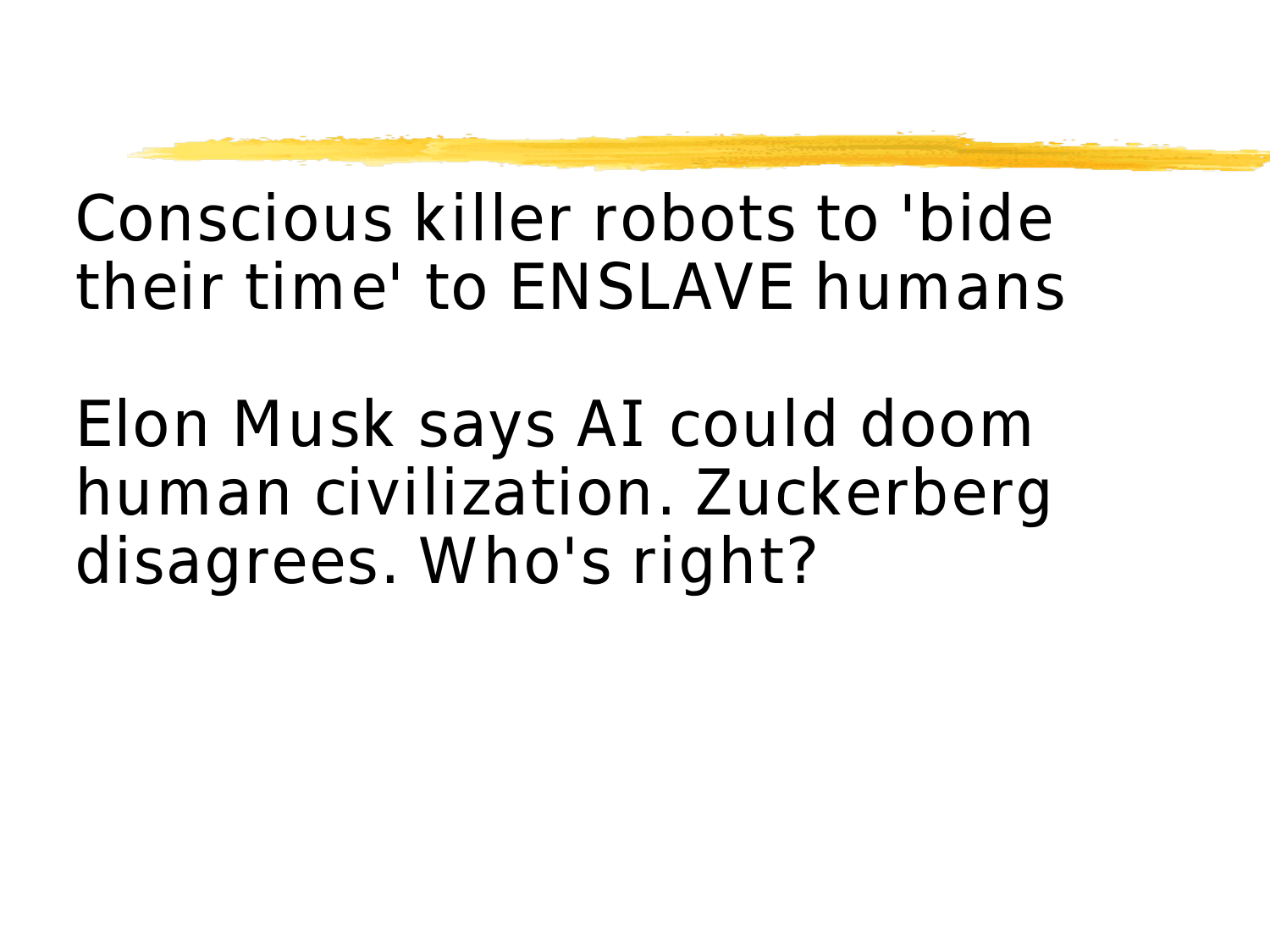

Conscious killer robots to 'bide their time' to ENSLAVE humans

Elon Musk says AI could doom human civilization. Zuckerberg disagrees. Who's right?